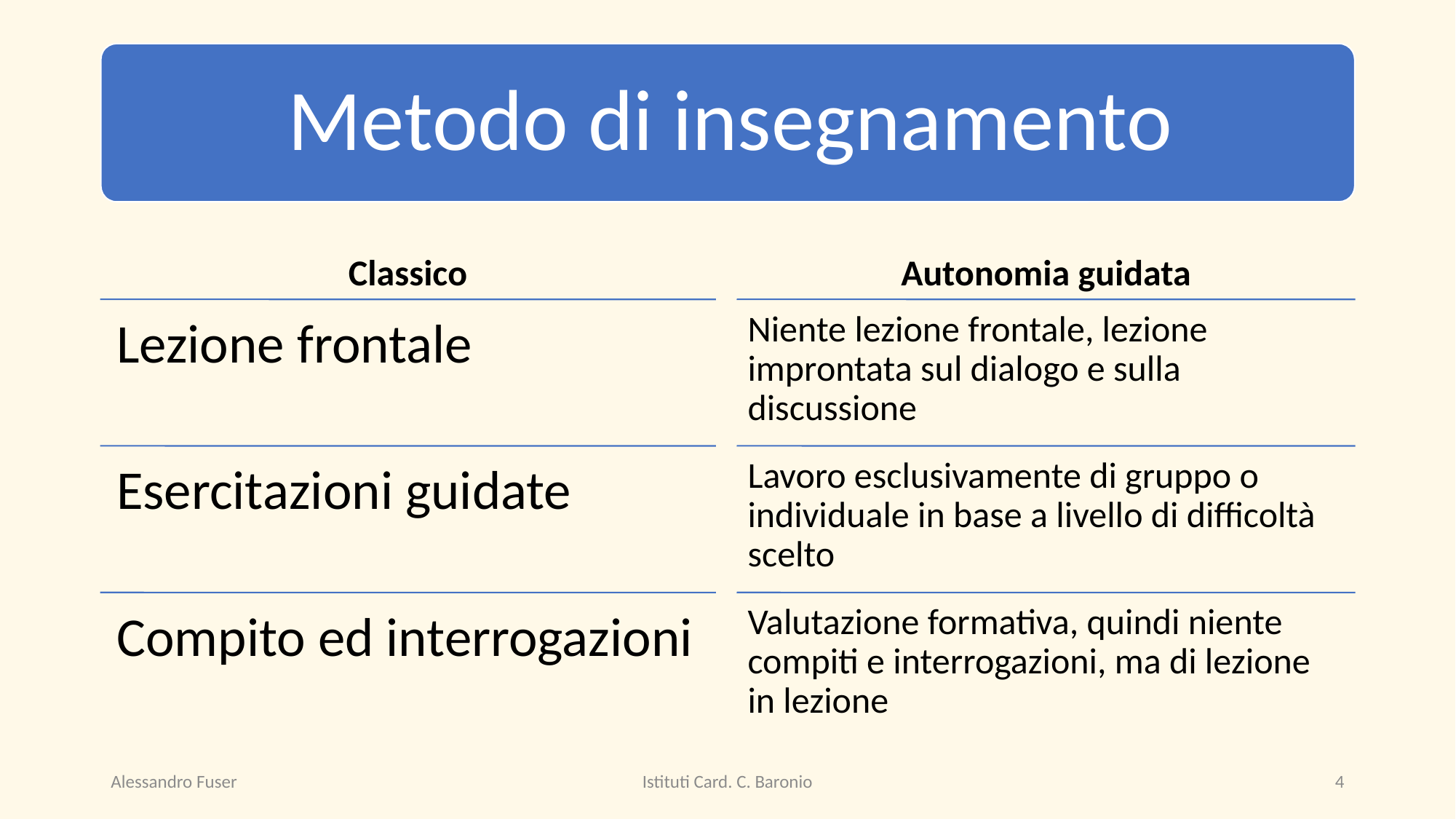

Metodo di insegnamento
Classico
Autonomia guidata
Lezione frontale
Esercitazioni guidate
Compito ed interrogazioni
Niente lezione frontale, lezione improntata sul dialogo e sulla discussione
Lavoro esclusivamente di gruppo o individuale in base a livello di difficoltà scelto
Valutazione formativa, quindi niente compiti e interrogazioni, ma di lezione in lezione
Alessandro Fuser
Istituti Card. C. Baronio
4